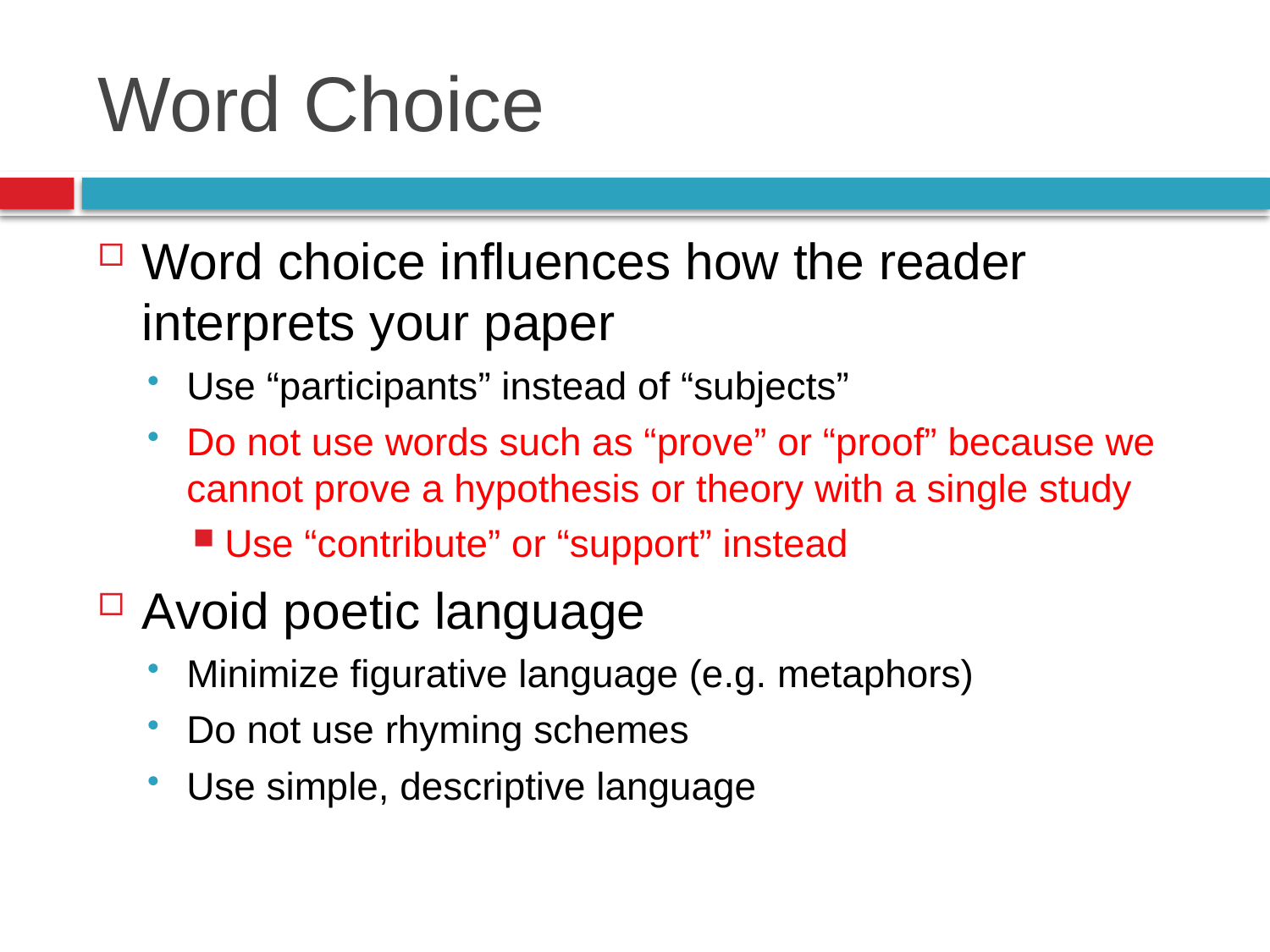

# Word Choice
Word choice influences how the reader interprets your paper
Use “participants” instead of “subjects”
Do not use words such as “prove” or “proof” because we cannot prove a hypothesis or theory with a single study
Use “contribute” or “support” instead
Avoid poetic language
Minimize figurative language (e.g. metaphors)
Do not use rhyming schemes
Use simple, descriptive language